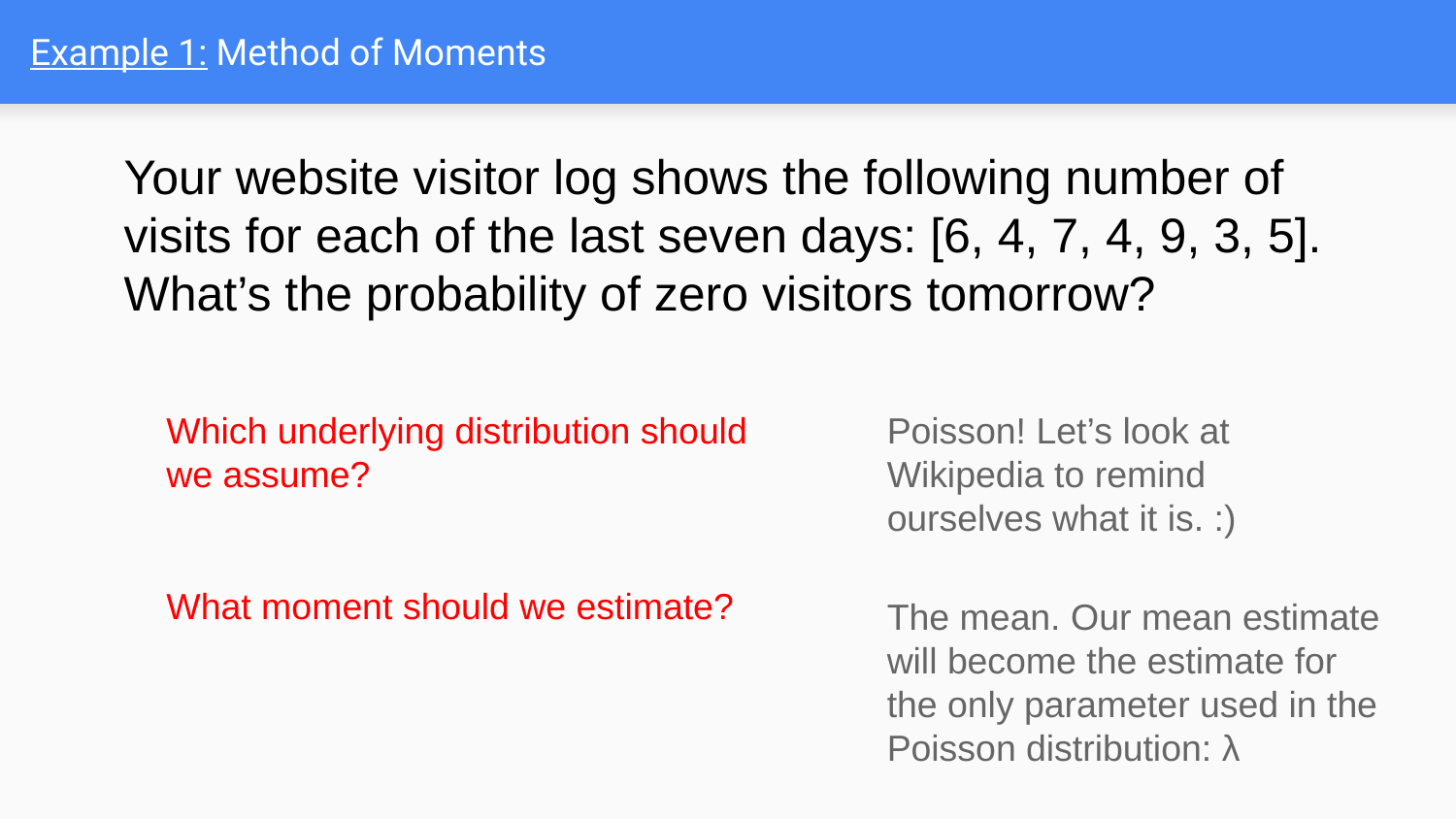

# Example 1: Method of Moments
Your website visitor log shows the following number of visits for each of the last seven days: [6, 4, 7, 4, 9, 3, 5]. What’s the probability of zero visitors tomorrow?
Which underlying distribution should we assume?
Poisson! Let’s look at Wikipedia to remind ourselves what it is. :)
What moment should we estimate?
The mean. Our mean estimate will become the estimate for the only parameter used in the Poisson distribution: λ